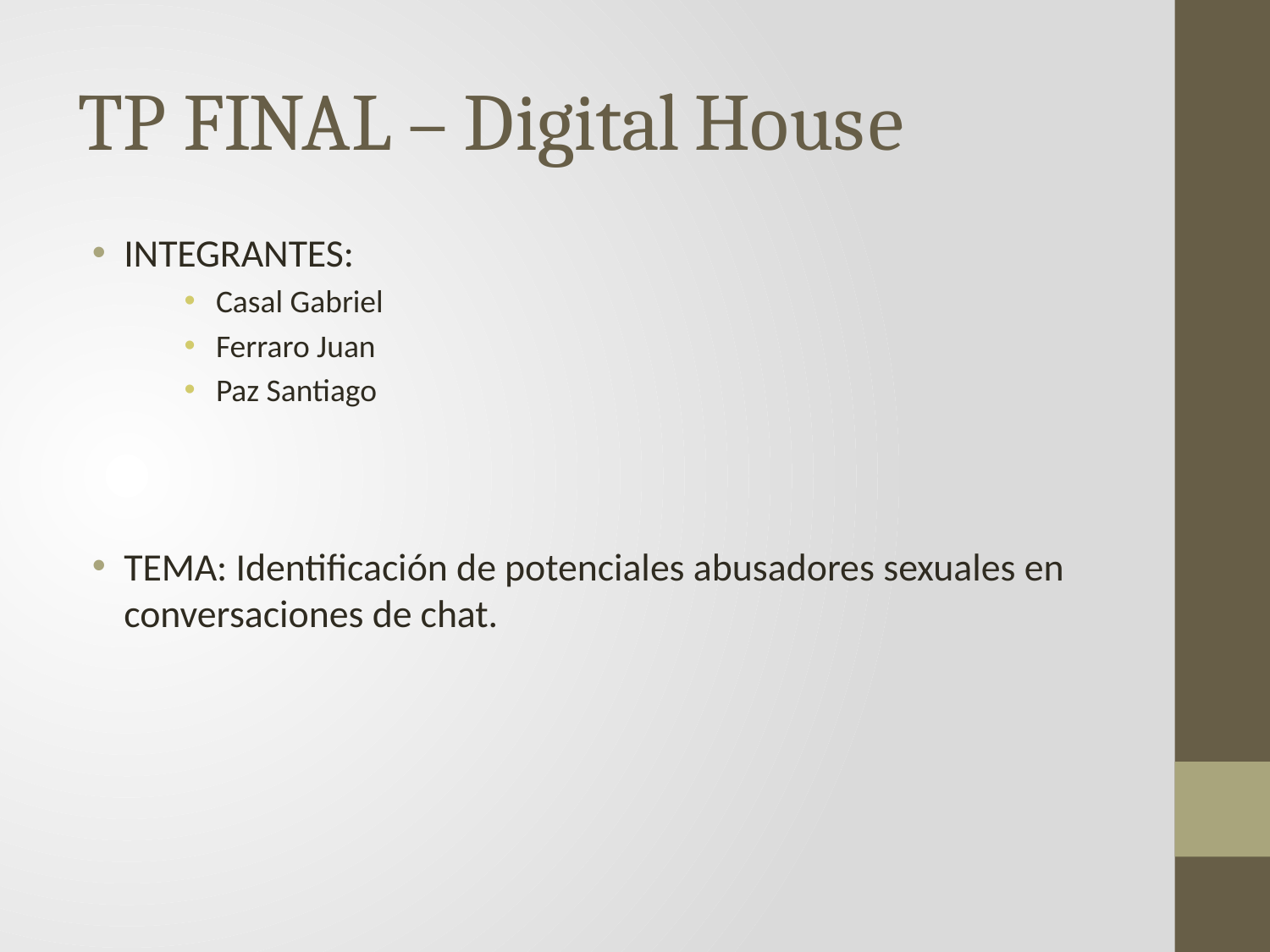

# TP FINAL – Digital House
INTEGRANTES:
Casal Gabriel
Ferraro Juan
Paz Santiago

TEMA: Identificación de potenciales abusadores sexuales en conversaciones de chat.